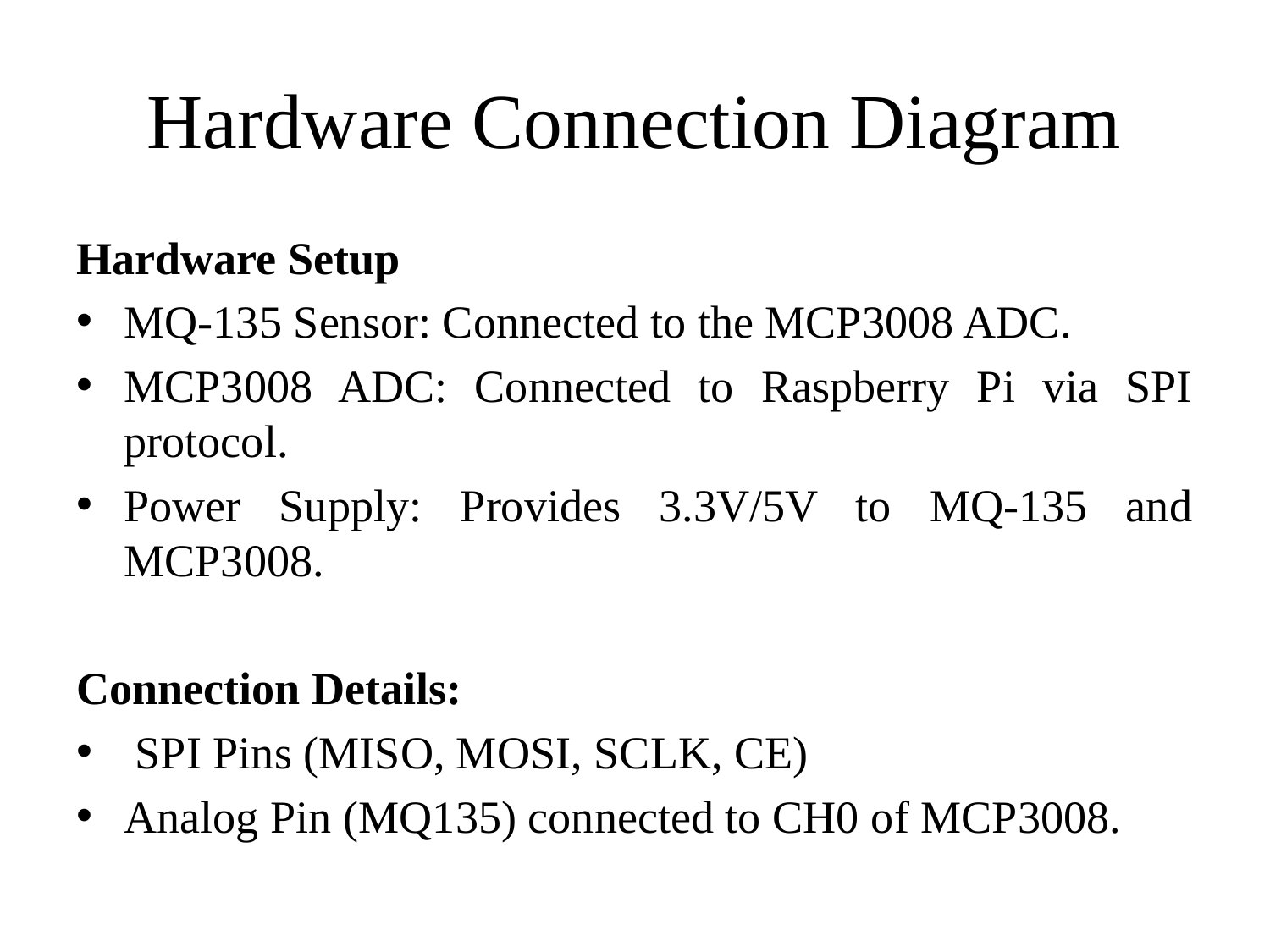

# Hardware Connection Diagram
Hardware Setup
MQ-135 Sensor: Connected to the MCP3008 ADC.
MCP3008 ADC: Connected to Raspberry Pi via SPI protocol.
Power Supply: Provides 3.3V/5V to MQ-135 and MCP3008.

Connection Details:
 SPI Pins (MISO, MOSI, SCLK, CE)
Analog Pin (MQ135) connected to CH0 of MCP3008.